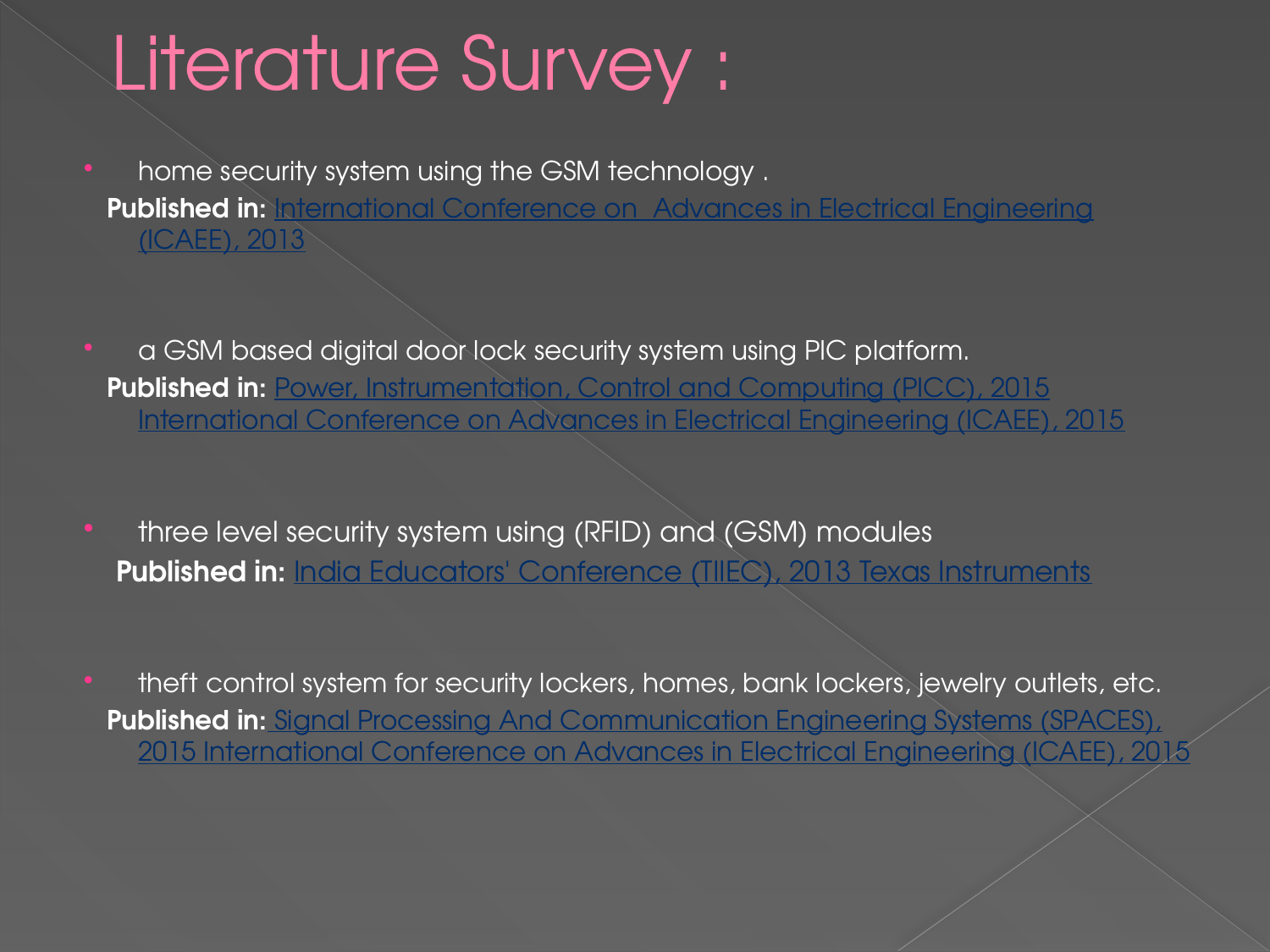

# Literature Survey :
home security system using the GSM technology .
   Published in: International Conference on  Advances in Electrical Engineering (ICAEE), 2013

a GSM based digital door lock security system using PIC platform.
   Published in: Power, Instrumentation, Control and Computing (PICC), 2015 International Conference on Advances in Electrical Engineering (ICAEE), 2015

three level security system using (RFID) and (GSM) modules
    Published in: India Educators' Conference (TIIEC), 2013 Texas Instruments

theft control system for security lockers, homes, bank lockers, jewelry outlets, etc.
   Published in: Signal Processing And Communication Engineering Systems (SPACES), 2015 International Conference on Advances in Electrical Engineering (ICAEE), 2015